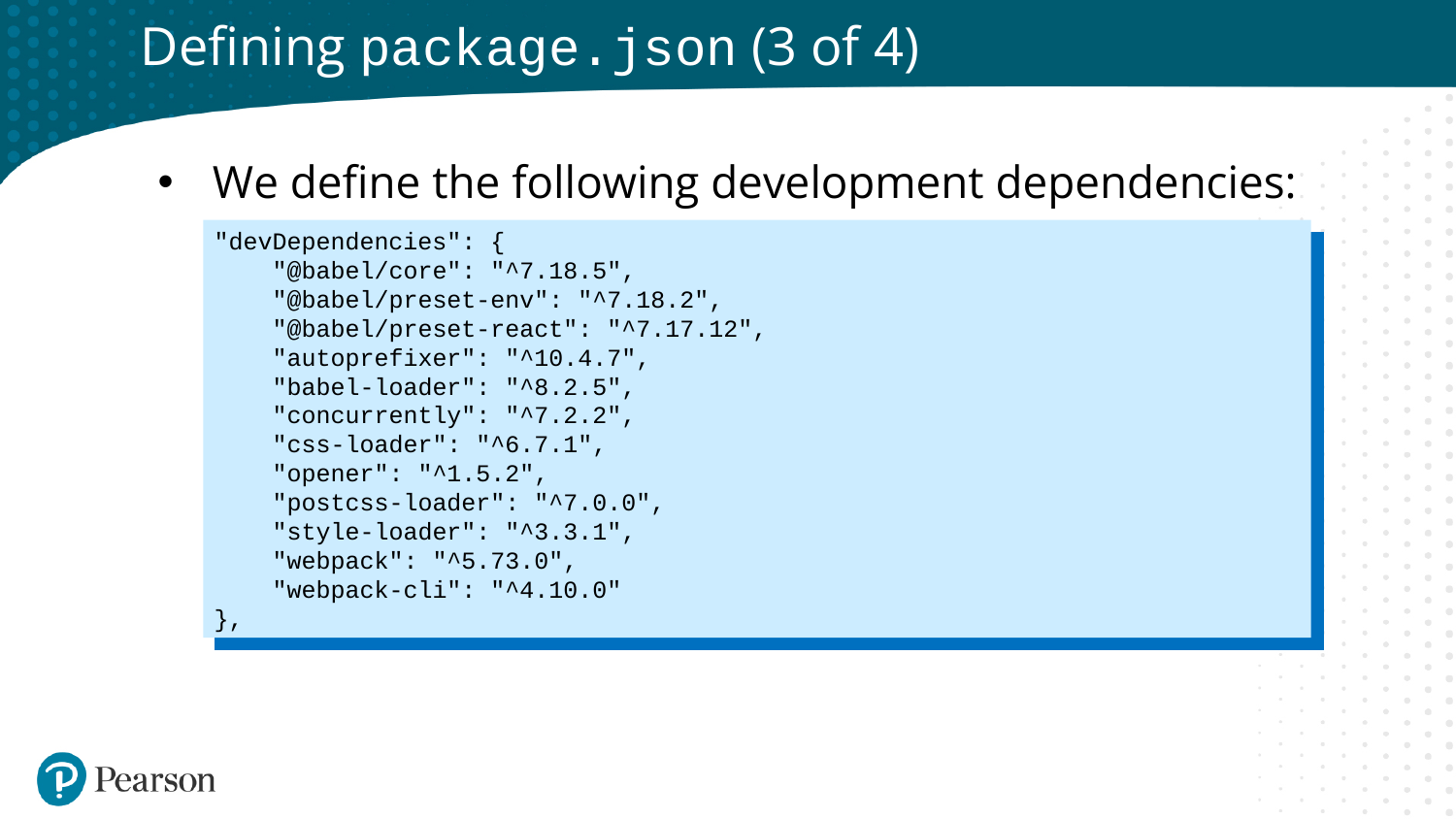

# Defining package.json (3 of 4)
We define the following development dependencies:

"devDependencies": {
    "@babel/core": "^7.18.5",
    "@babel/preset-env": "^7.18.2",
    "@babel/preset-react": "^7.17.12",
    "autoprefixer": "^10.4.7",
    "babel-loader": "^8.2.5",
    "concurrently": "^7.2.2",
    "css-loader": "^6.7.1",
    "opener": "^1.5.2",
    "postcss-loader": "^7.0.0",
    "style-loader": "^3.3.1",
    "webpack": "^5.73.0",
    "webpack-cli": "^4.10.0"
},